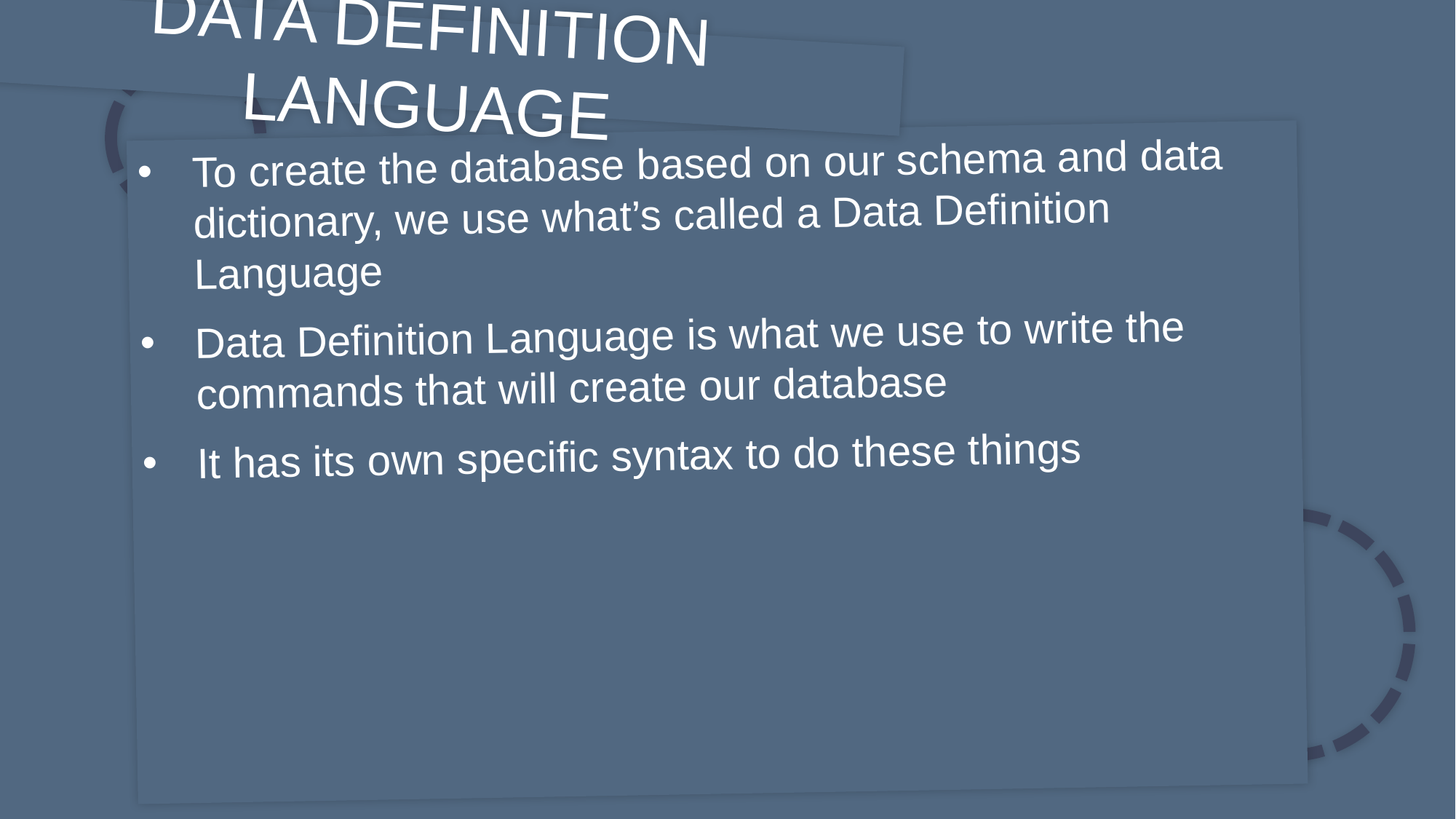

DATA DEFINITION LANGUAGE

To create the database based on our schema and data dictionary, we use what’s called a Data Definition Language
Data Definition Language is what we use to write the commands that will create our database
It has its own specific syntax to do these things